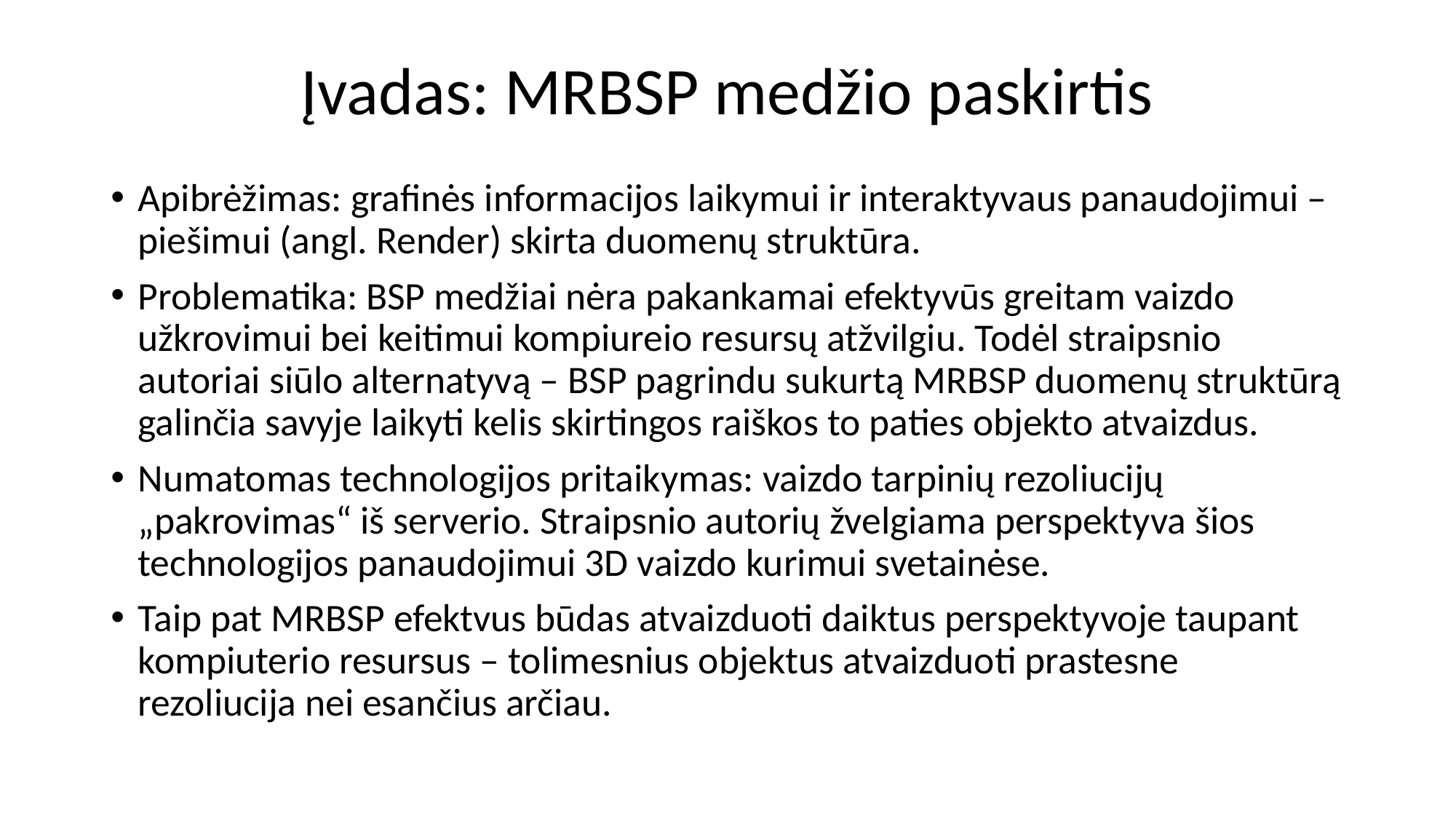

# Įvadas: MRBSP medžio paskirtis
Apibrėžimas: grafinės informacijos laikymui ir interaktyvaus panaudojimui – piešimui (angl. Render) skirta duomenų struktūra.
Problematika: BSP medžiai nėra pakankamai efektyvūs greitam vaizdo užkrovimui bei keitimui kompiureio resursų atžvilgiu. Todėl straipsnio autoriai siūlo alternatyvą – BSP pagrindu sukurtą MRBSP duomenų struktūrą galinčia savyje laikyti kelis skirtingos raiškos to paties objekto atvaizdus.
Numatomas technologijos pritaikymas: vaizdo tarpinių rezoliucijų „pakrovimas“ iš serverio. Straipsnio autorių žvelgiama perspektyva šios technologijos panaudojimui 3D vaizdo kurimui svetainėse.
Taip pat MRBSP efektvus būdas atvaizduoti daiktus perspektyvoje taupant kompiuterio resursus – tolimesnius objektus atvaizduoti prastesne rezoliucija nei esančius arčiau.